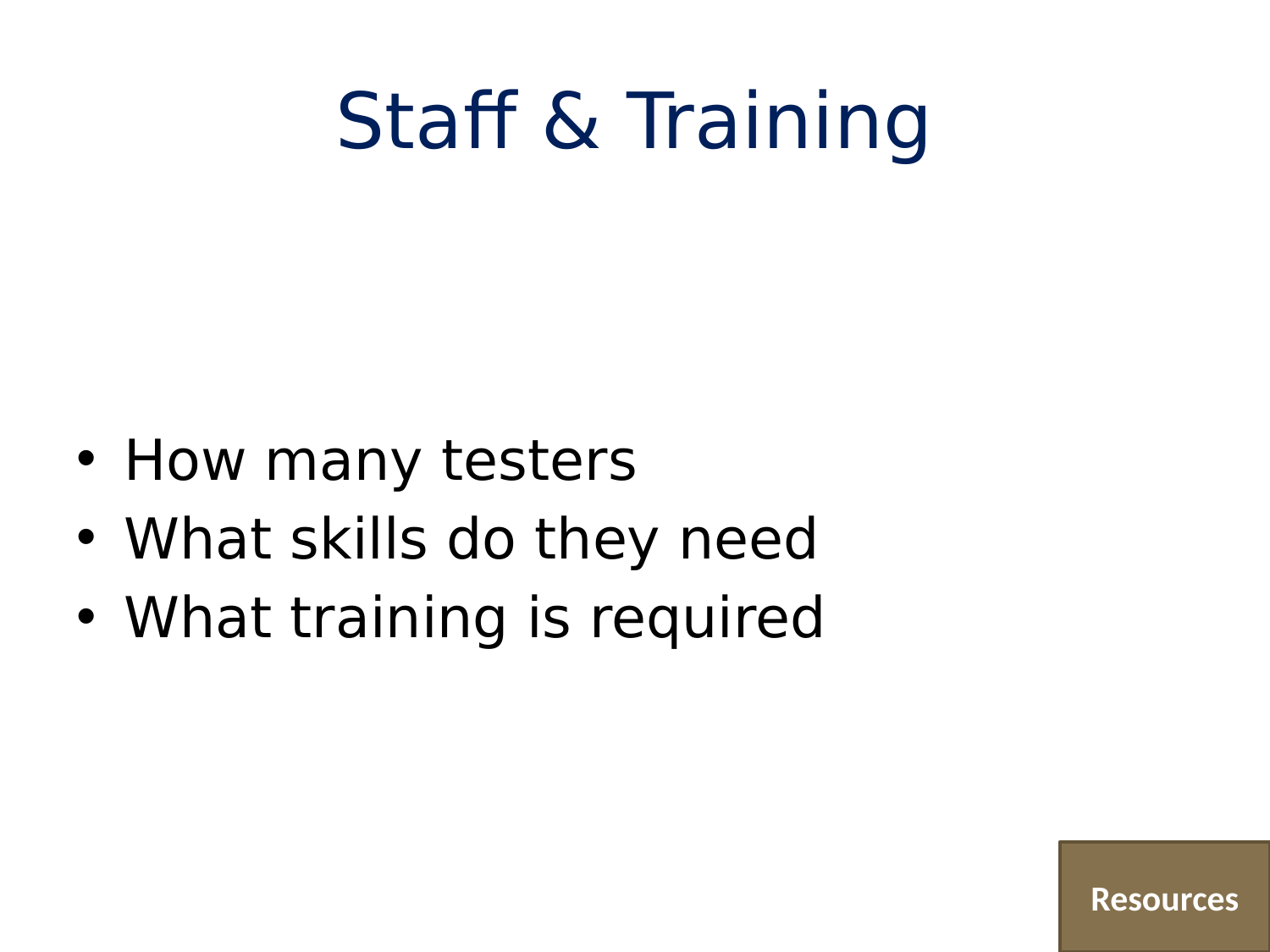

# Staff & Training
How many testers
What skills do they need
What training is required
Resources